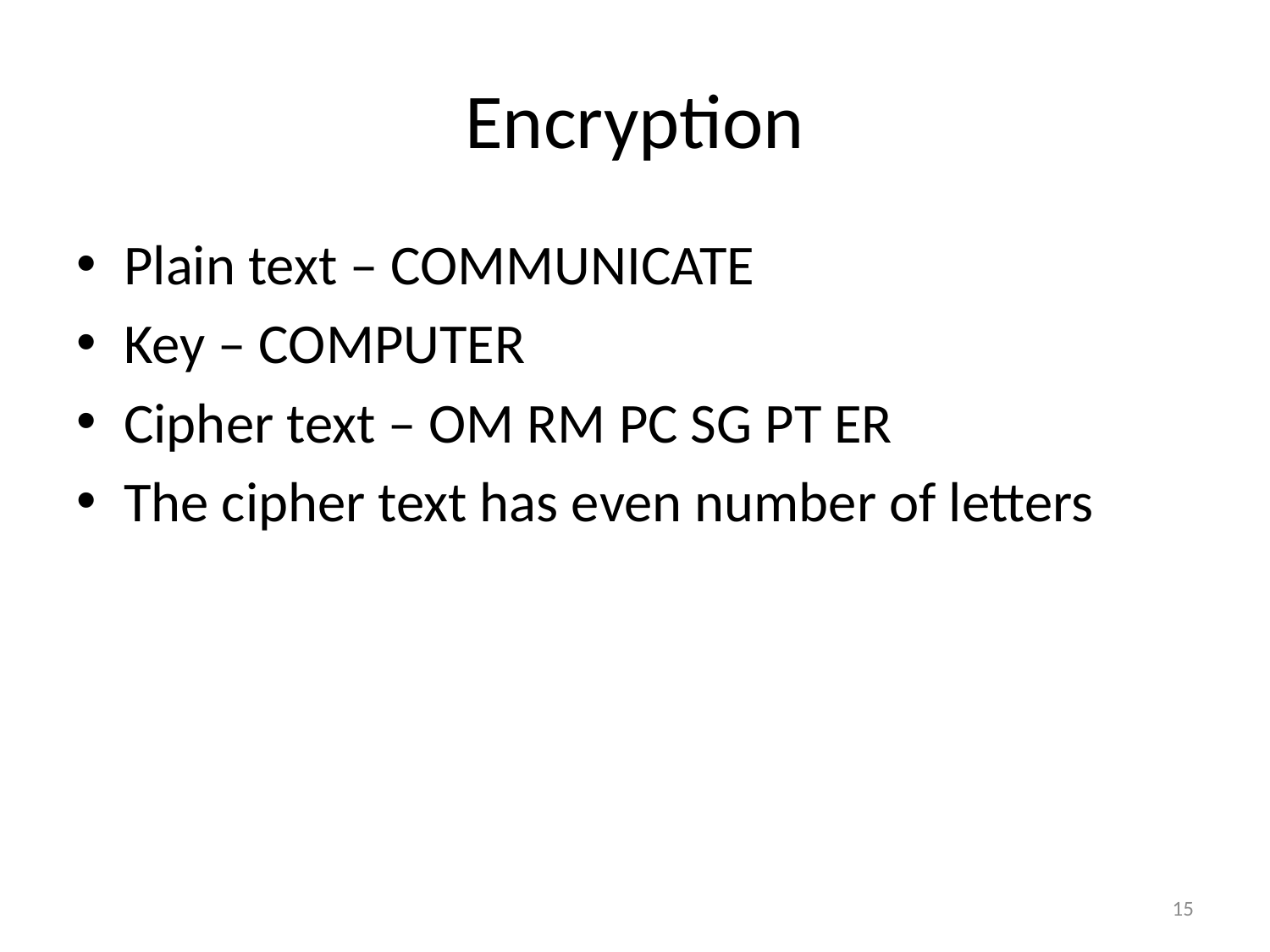

# Encryption
Plain text – COMMUNICATE
Key – COMPUTER
Cipher text – OM RM PC SG PT ER
The cipher text has even number of letters
15